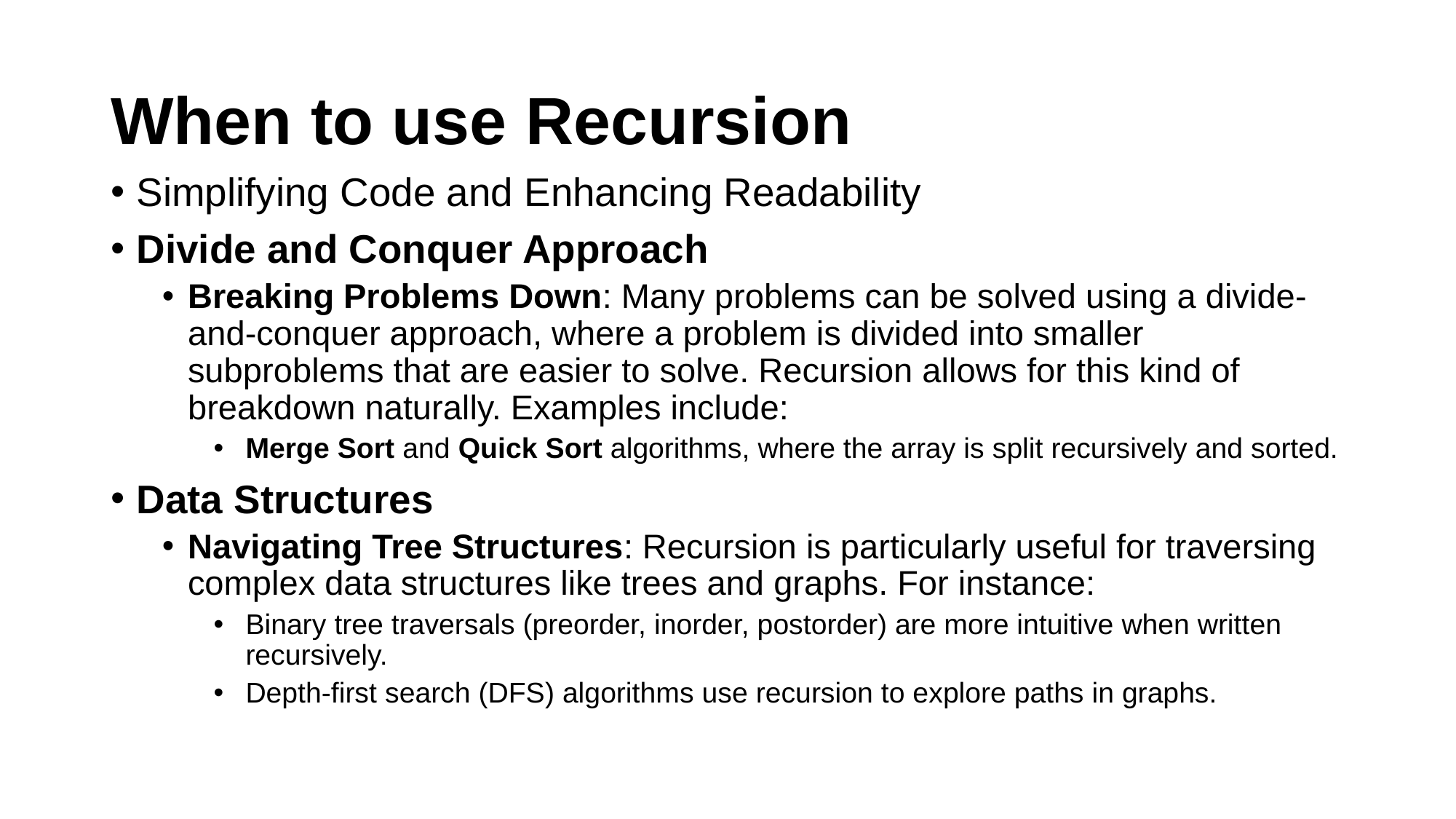

# When to use Recursion
Simplifying Code and Enhancing Readability
Divide and Conquer Approach
Breaking Problems Down: Many problems can be solved using a divide-and-conquer approach, where a problem is divided into smaller subproblems that are easier to solve. Recursion allows for this kind of breakdown naturally. Examples include:
Merge Sort and Quick Sort algorithms, where the array is split recursively and sorted.
Data Structures
Navigating Tree Structures: Recursion is particularly useful for traversing complex data structures like trees and graphs. For instance:
Binary tree traversals (preorder, inorder, postorder) are more intuitive when written recursively.
Depth-first search (DFS) algorithms use recursion to explore paths in graphs.